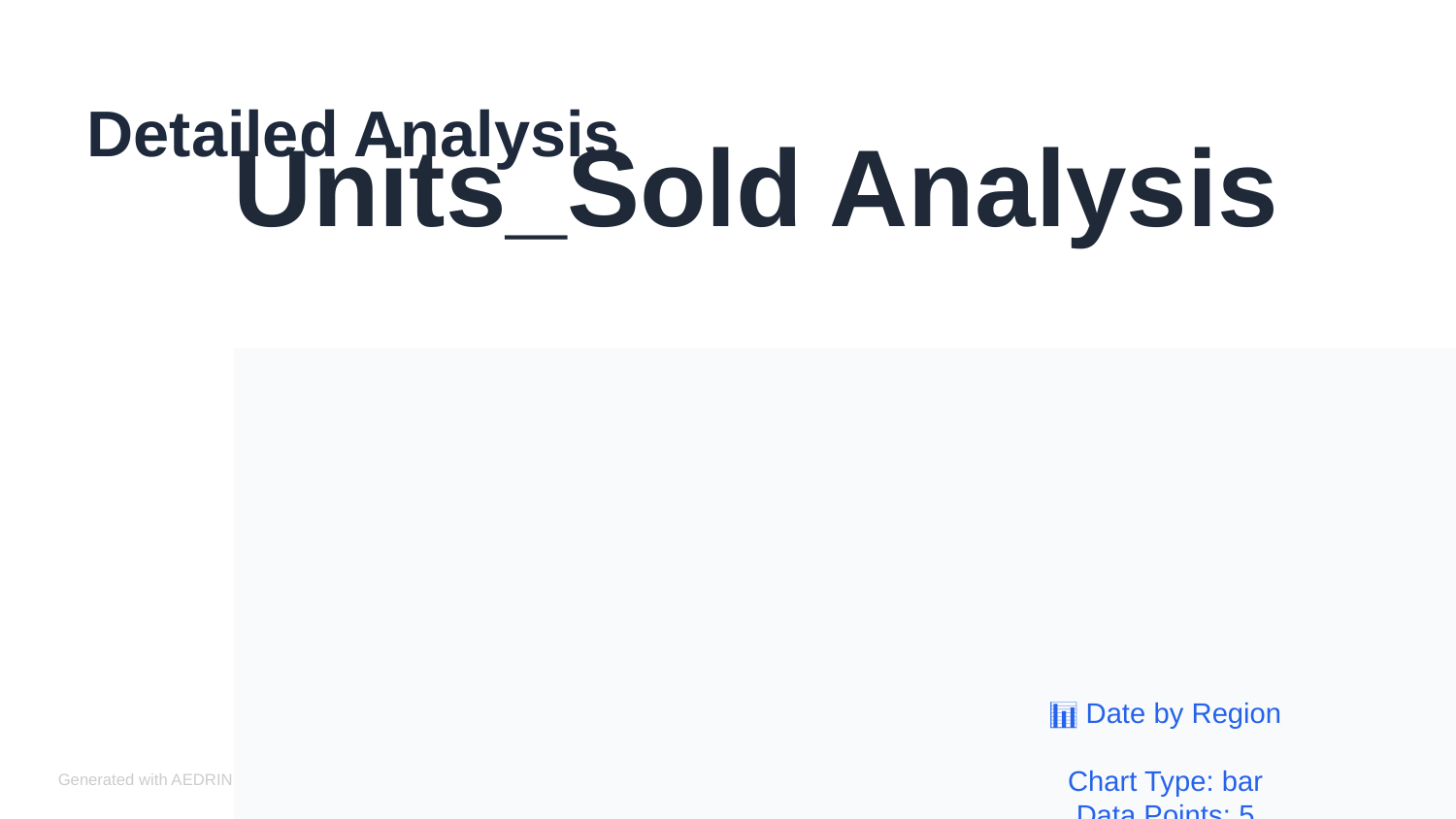

Detailed Analysis
Units_Sold Analysis
📊 Date by Region

Chart Type: bar
Data Points: 5

(Chart rendering in PowerPoint export
will be enhanced in future updates)